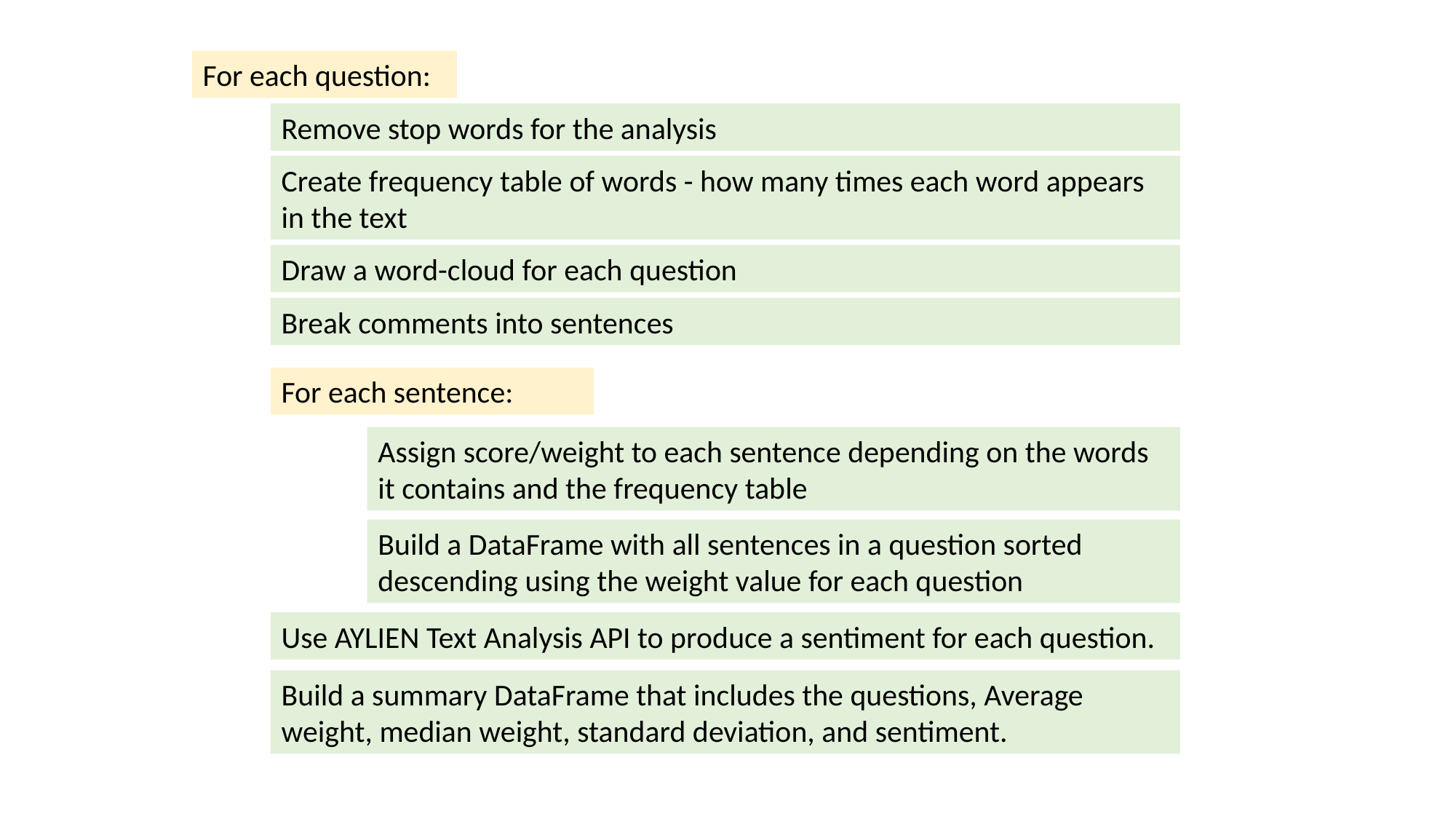

For each question:
Remove stop words for the analysis
Create frequency table of words - how many times each word appears in the text
Draw a word-cloud for each question
Break comments into sentences
For each sentence:
Assign score/weight to each sentence depending on the words it contains and the frequency table
Build a DataFrame with all sentences in a question sorted descending using the weight value for each question
Use AYLIEN Text Analysis API to produce a sentiment for each question.
Build a summary DataFrame that includes the questions, Average weight, median weight, standard deviation, and sentiment.